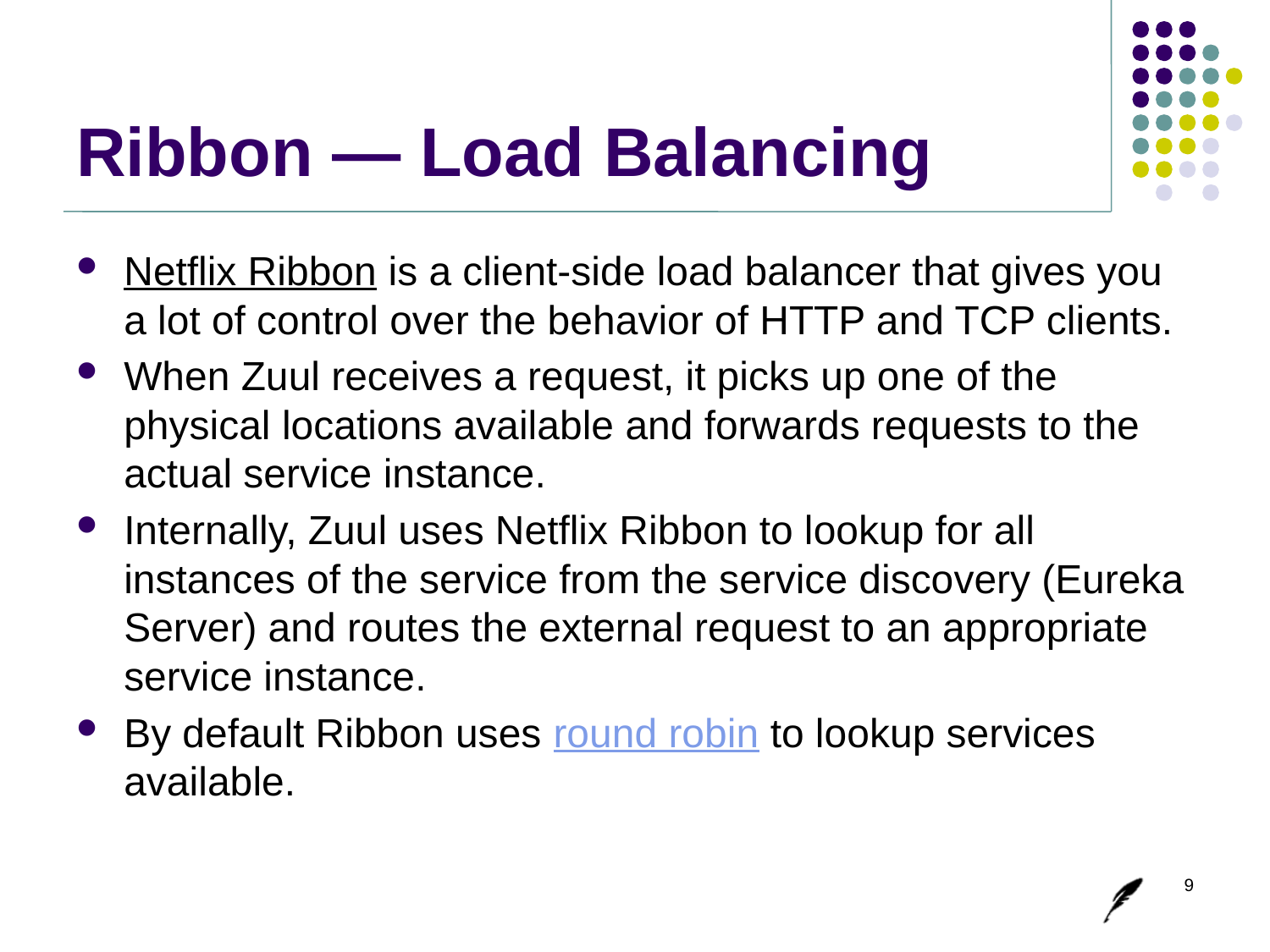

# Ribbon — Load Balancing
Netflix Ribbon is a client-side load balancer that gives you a lot of control over the behavior of HTTP and TCP clients.
When Zuul receives a request, it picks up one of the physical locations available and forwards requests to the actual service instance.
Internally, Zuul uses Netflix Ribbon to lookup for all instances of the service from the service discovery (Eureka Server) and routes the external request to an appropriate service instance.
By default Ribbon uses round robin to lookup services available.
9